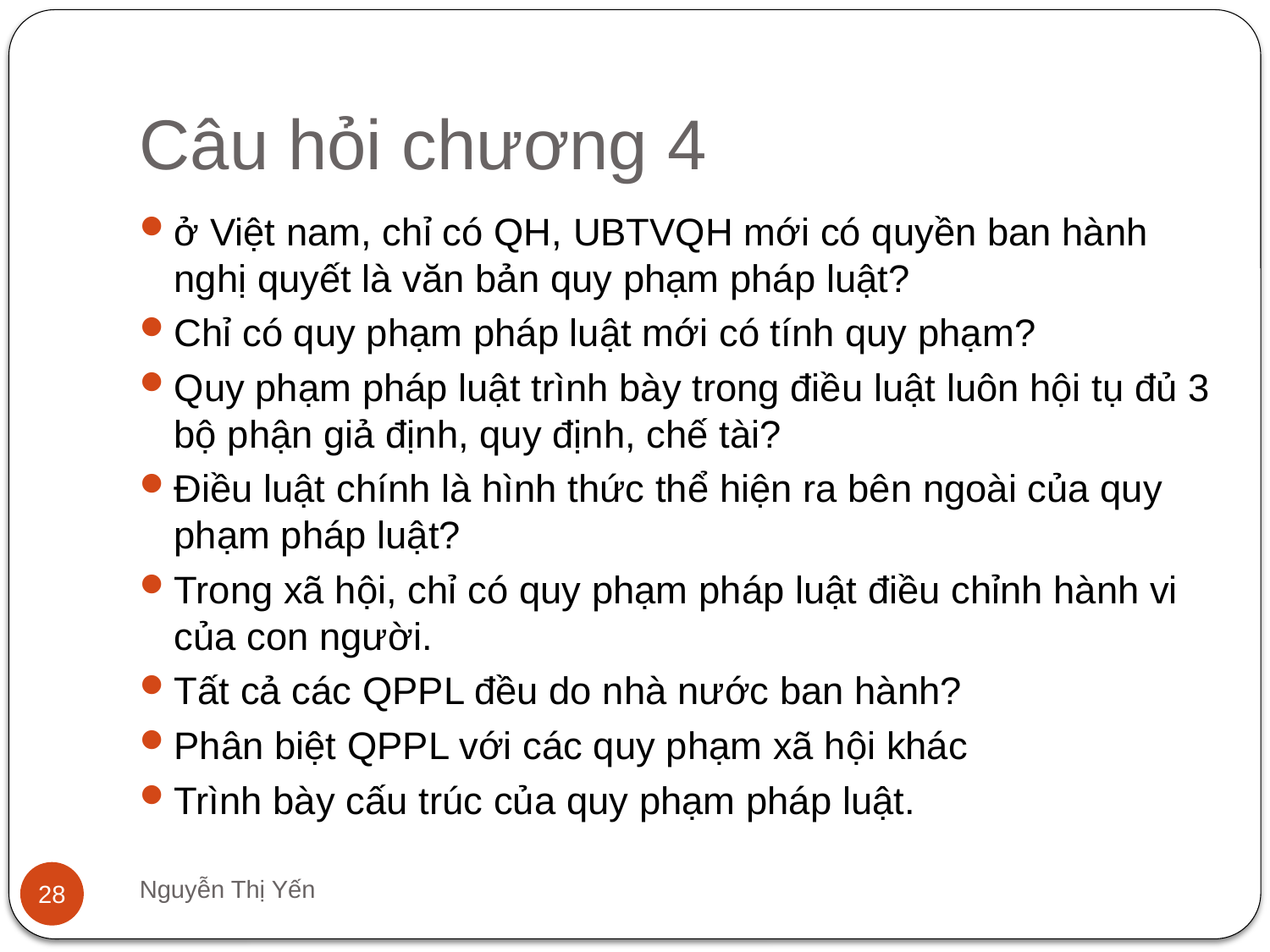

# Câu hỏi chương 4
ở Việt nam, chỉ có QH, UBTVQH mới có quyền ban hành nghị quyết là văn bản quy phạm pháp luật?
Chỉ có quy phạm pháp luật mới có tính quy phạm?
Quy phạm pháp luật trình bày trong điều luật luôn hội tụ đủ 3 bộ phận giả định, quy định, chế tài?
Điều luật chính là hình thức thể hiện ra bên ngoài của quy phạm pháp luật?
Trong xã hội, chỉ có quy phạm pháp luật điều chỉnh hành vi của con người.
Tất cả các QPPL đều do nhà nước ban hành?
Phân biệt QPPL với các quy phạm xã hội khác
Trình bày cấu trúc của quy phạm pháp luật.

Nguyễn Thị Yến
28